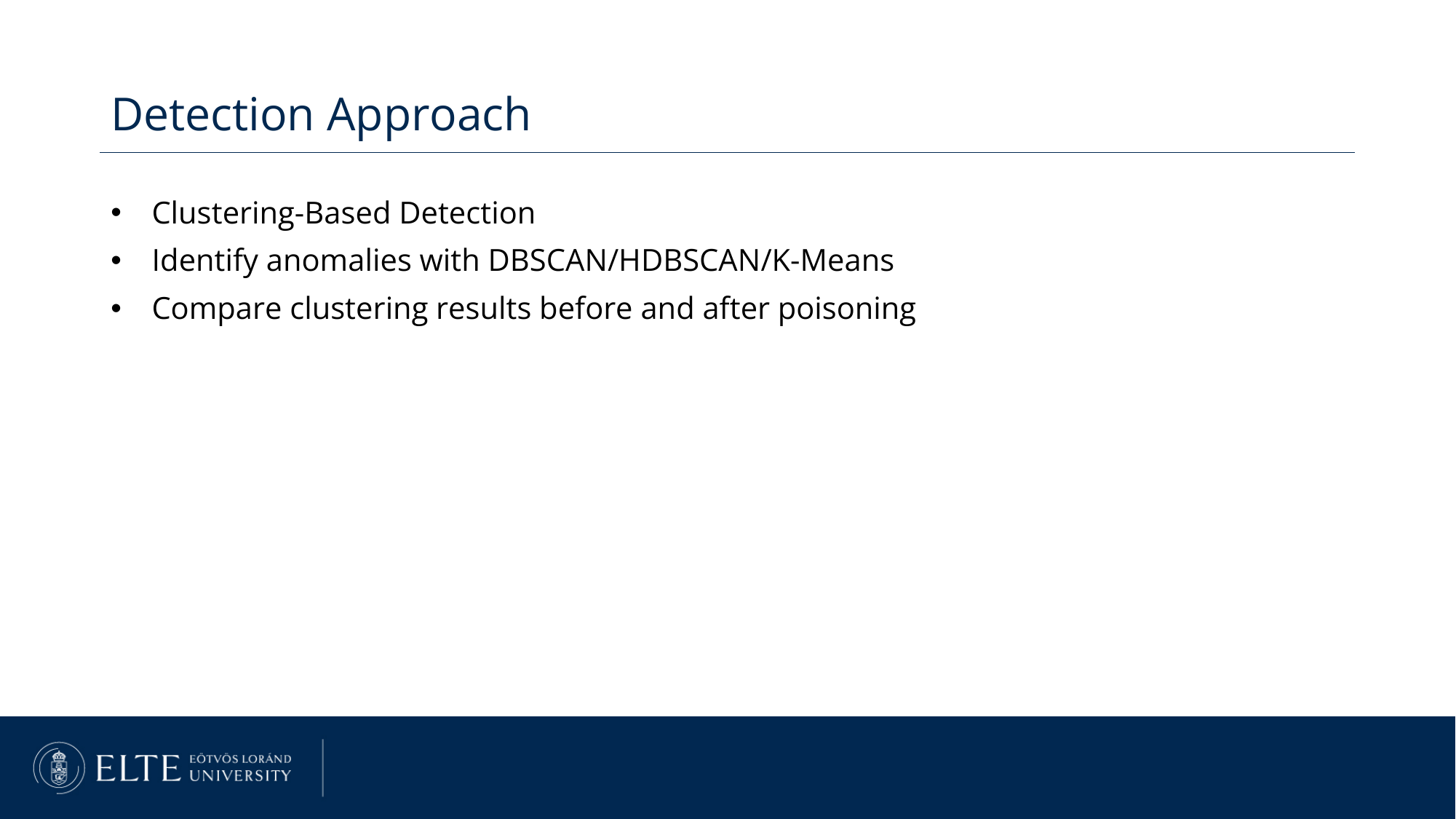

Detection Approach
Clustering-Based Detection
Identify anomalies with DBSCAN/HDBSCAN/K-Means
Compare clustering results before and after poisoning